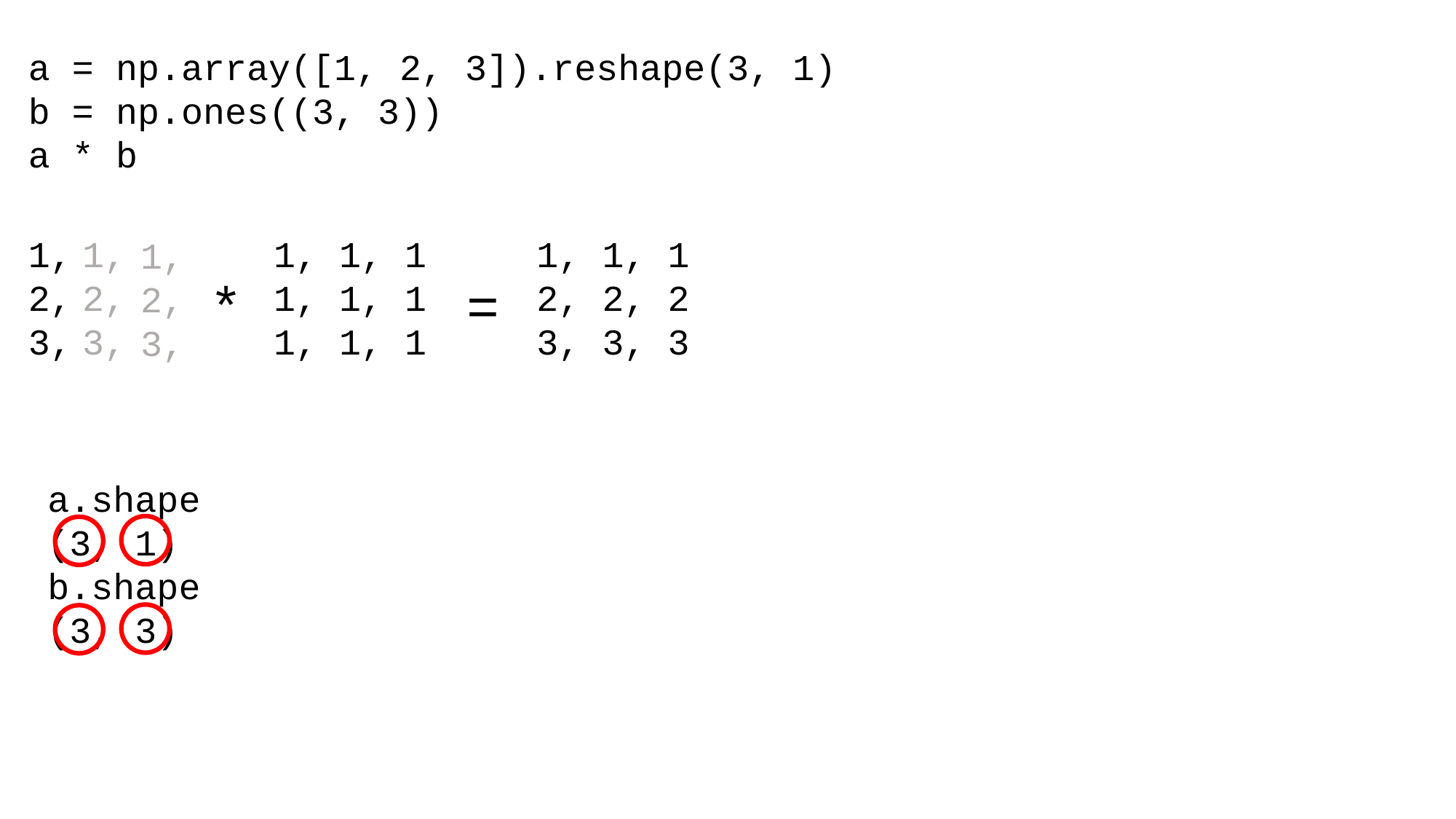

a = np.array([1, 2, 3]).reshape(3, 1)
b = np.ones((3, 3))
a * b
1, 2, 3,
1, 1, 1
1, 1, 1
1, 1, 1
1, 1, 1
2, 2, 2
3, 3, 3
1, 2, 3,

1, 2, 3,
*
=
a.shape
(3, 1)
b.shape
(3, 3)